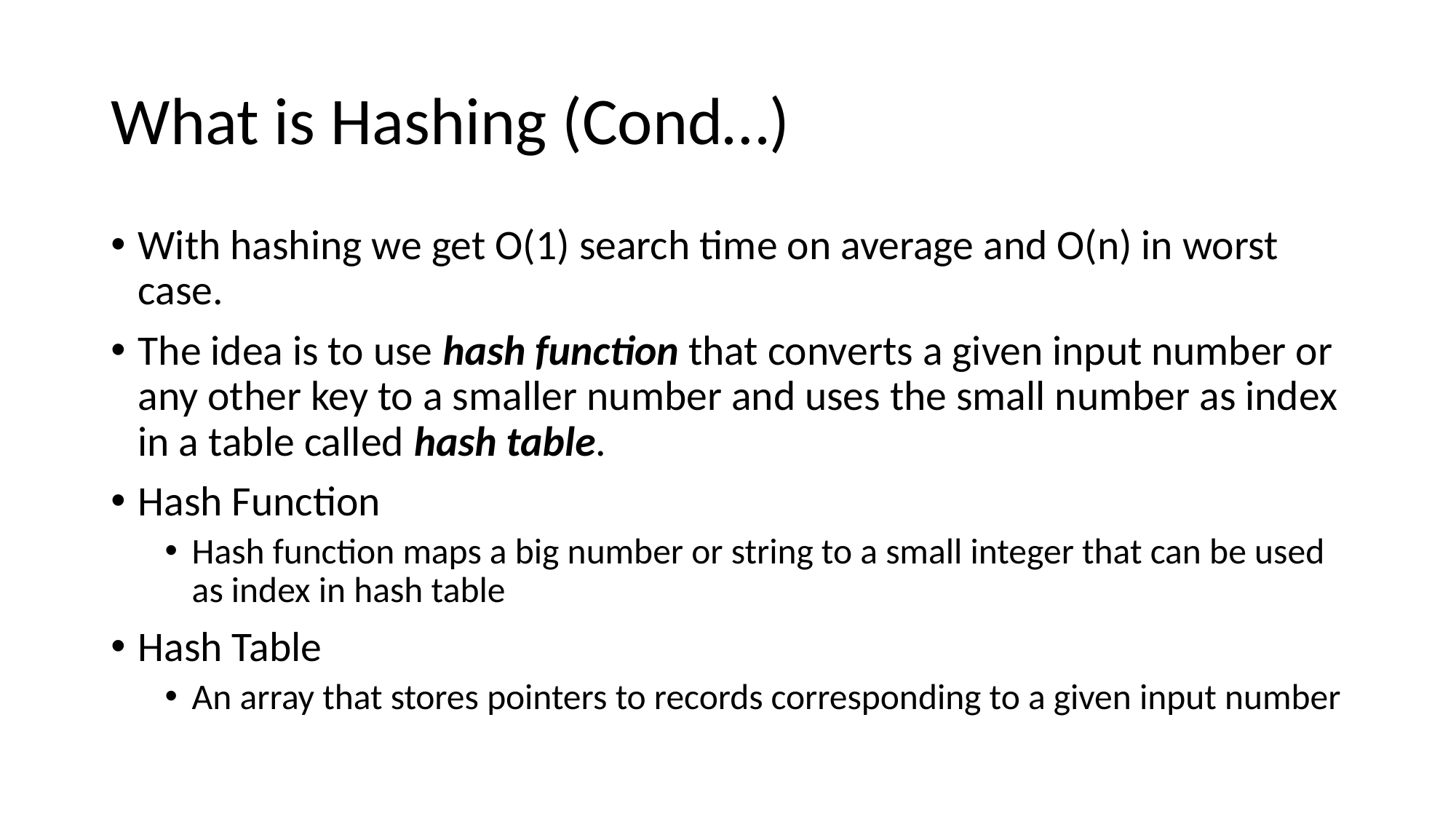

# What is Hashing (Cond…)
With hashing we get O(1) search time on average and O(n) in worst case.
The idea is to use hash function that converts a given input number or any other key to a smaller number and uses the small number as index in a table called hash table.
Hash Function
Hash function maps a big number or string to a small integer that can be used as index in hash table
Hash Table
An array that stores pointers to records corresponding to a given input number